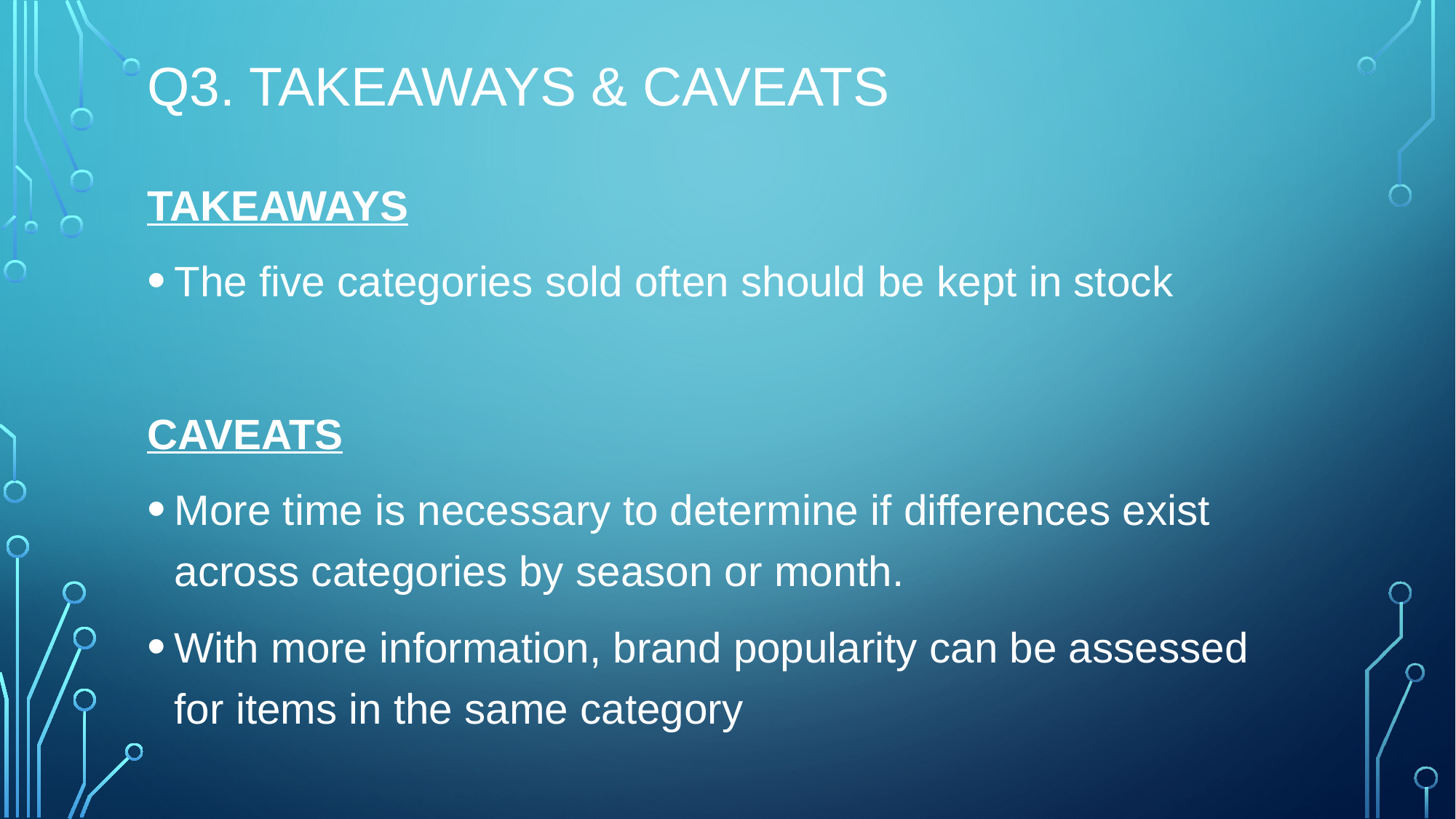

# Q3. Takeaways & Caveats
TAKEAWAYS
The five categories sold often should be kept in stock

CAVEATS
More time is necessary to determine if differences exist across categories by season or month.
With more information, brand popularity can be assessed for items in the same category